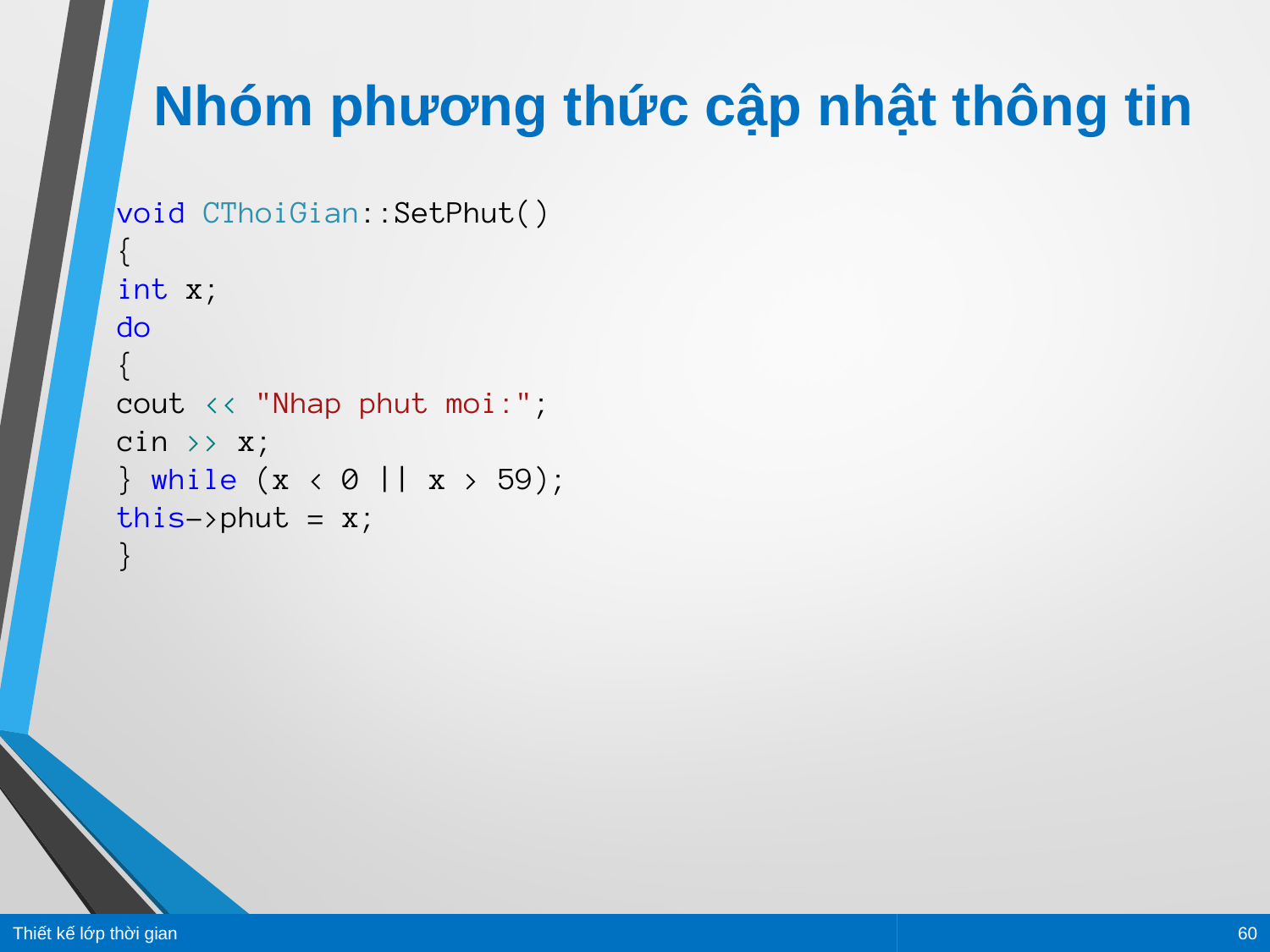

Nhóm phương thức cập nhật thông tin
void CThoiGian::SetPhut()
{
int x;
do
{
cout << "Nhap phut moi:";
cin >> x;
} while (x < 0 || x > 59);
this->phut = x;
}
Thiết kế lớp thời gian
60